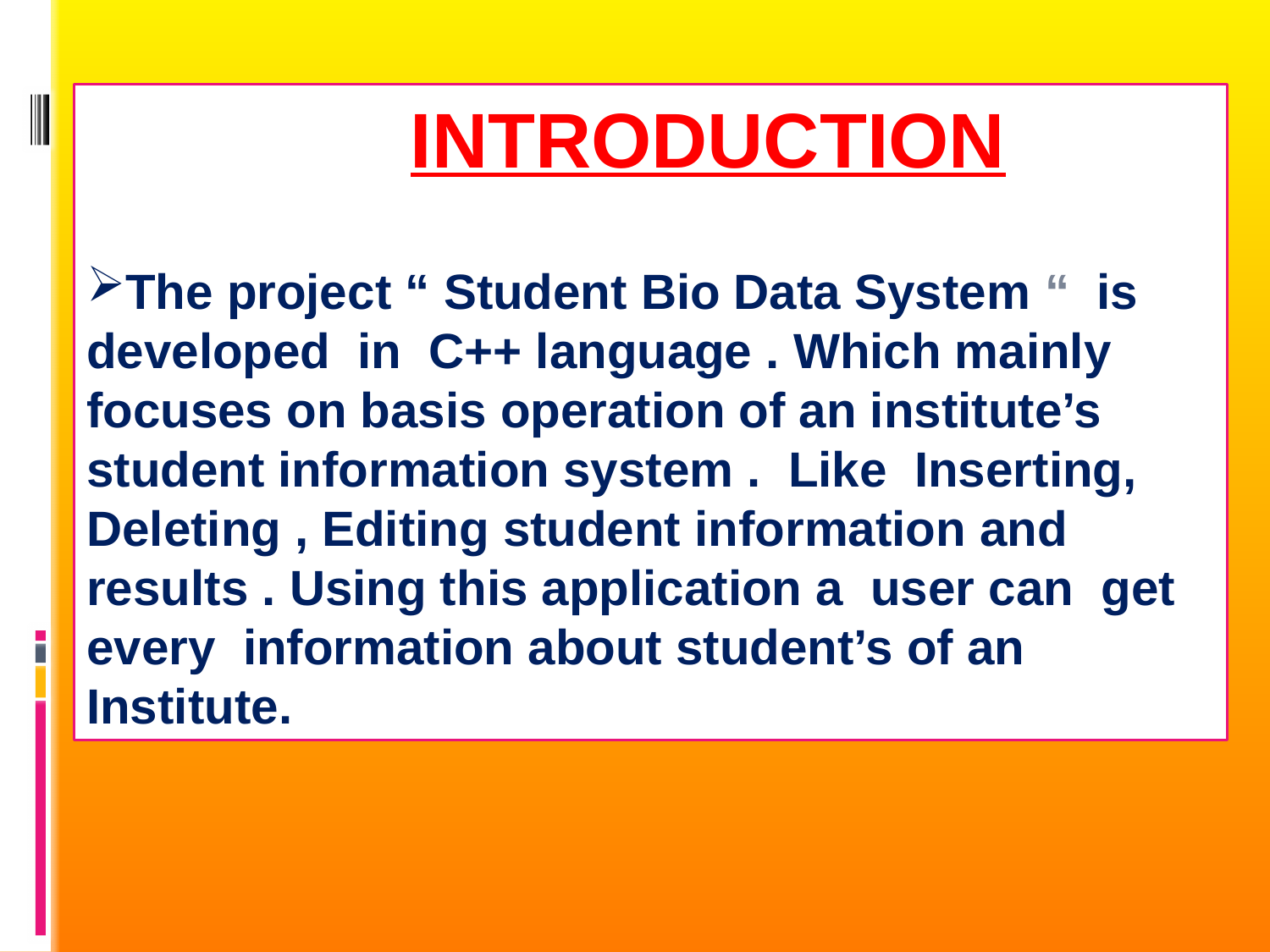

INTRODUCTION

The project “ Student Bio Data System “  is developed  in  C++ language . Which mainly focuses on basis operation of an institute’s  student information system .  Like  Inserting, Deleting , Editing student information and results . Using this application a  user can  get every  information about student’s of an  Institute.